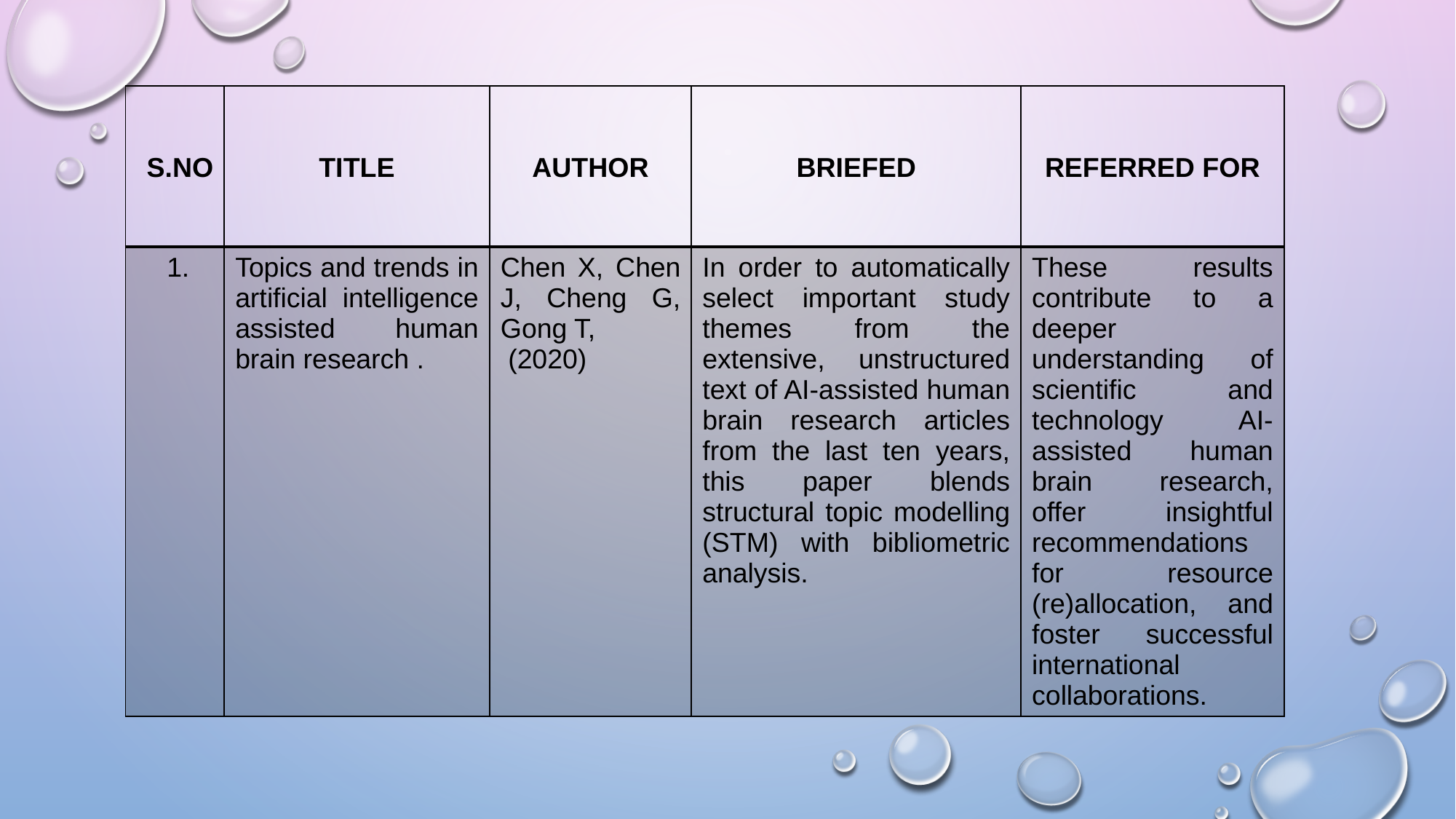

| S.NO | TITLE | AUTHOR | BRIEFED | REFERRED FOR |
| --- | --- | --- | --- | --- |
| 1. | Topics and trends in artificial intelligence assisted human brain research . | Chen X, Chen J, Cheng G, Gong T, (2020) | In order to automatically select important study themes from the extensive, unstructured text of AI-assisted human brain research articles from the last ten years, this paper blends structural topic modelling (STM) with bibliometric analysis. | These results contribute to a deeper understanding of scientific and technology AI-assisted human brain research, offer insightful recommendations for resource (re)allocation, and foster successful international collaborations. |